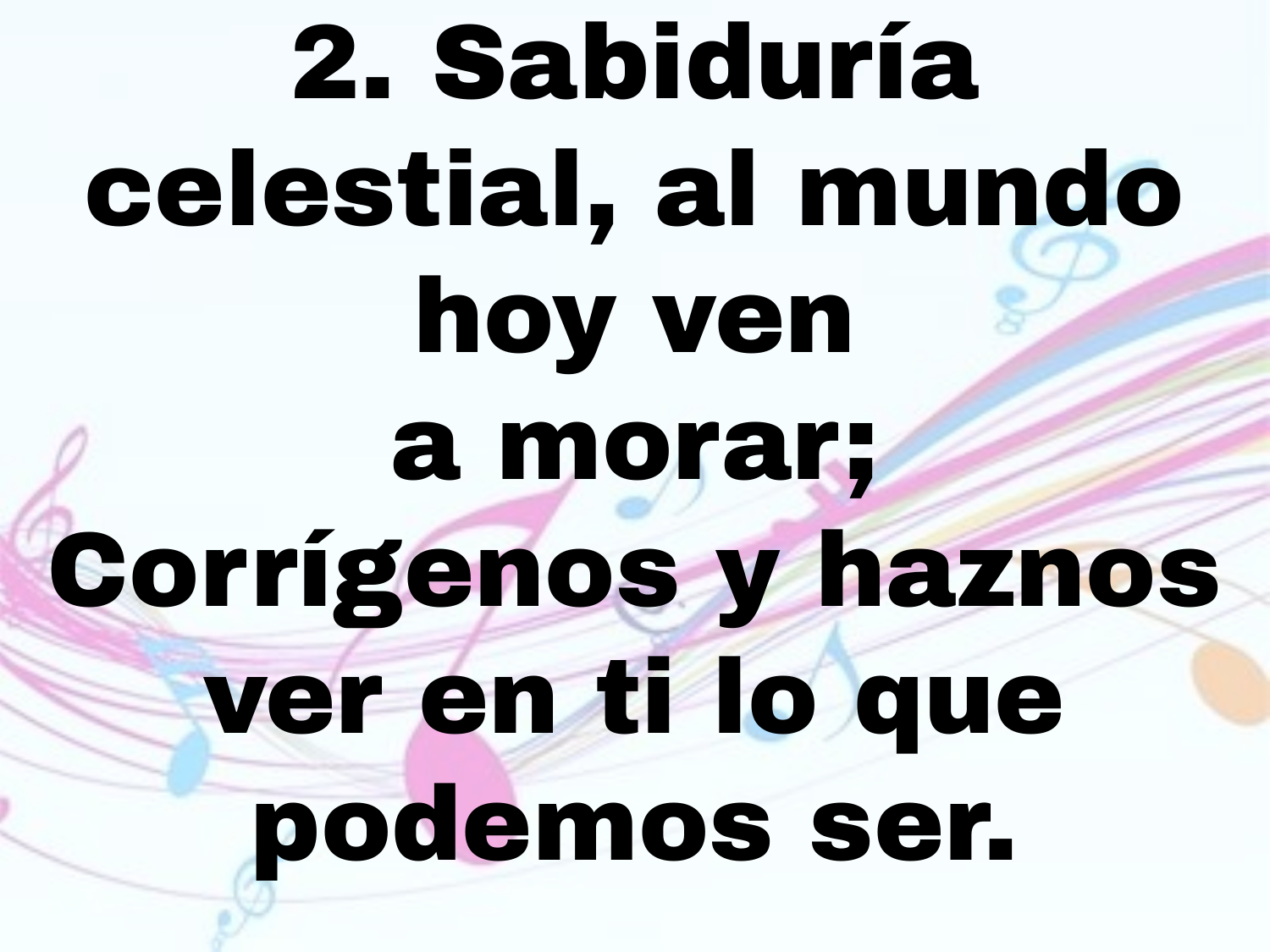

2. Sabiduría celestial, al mundo hoy ven
a morar;
Corrígenos y haznos ver en ti lo que
podemos ser.